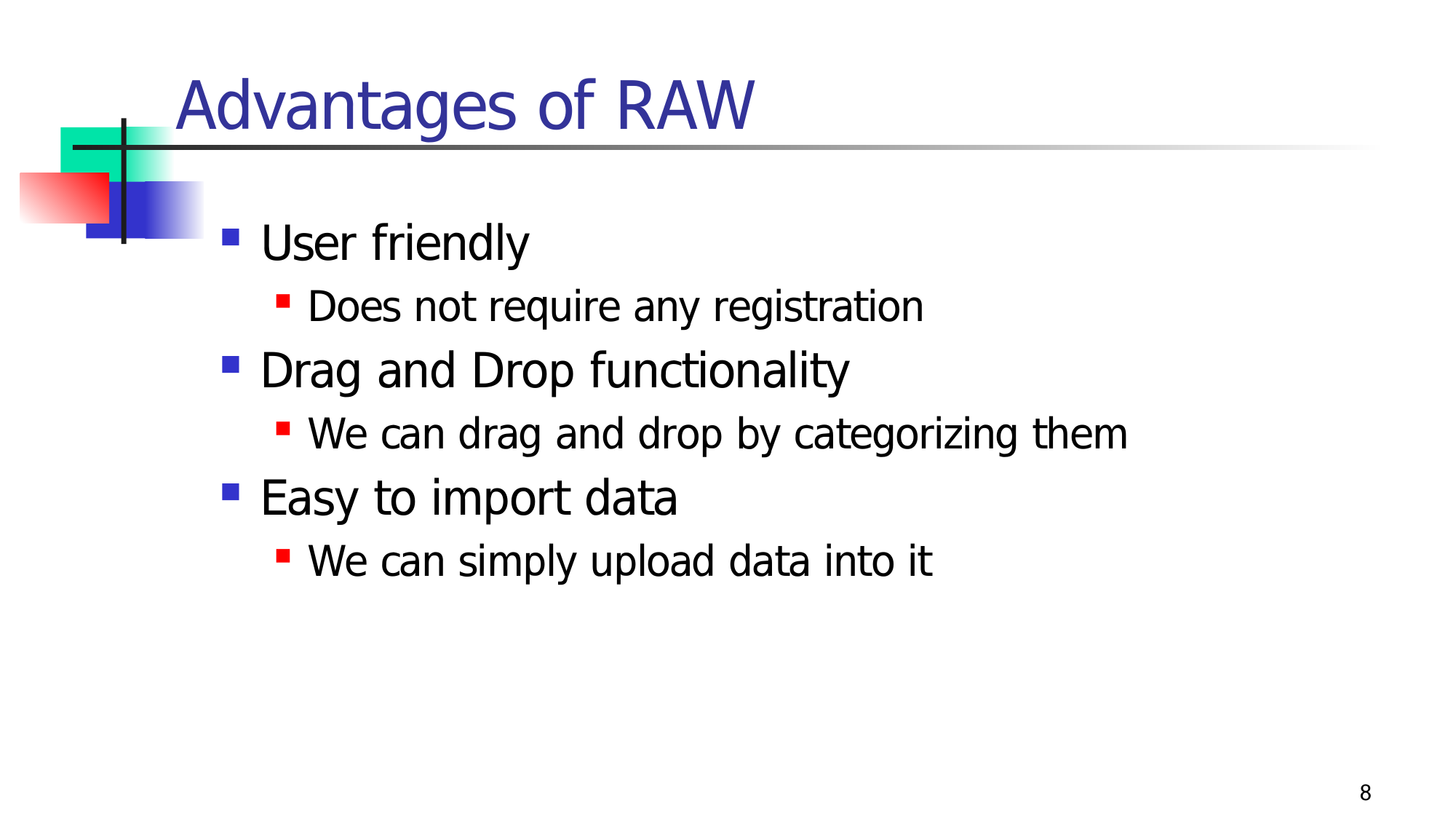

Advantages of RAW
User friendly
Does not require any registration
Drag and Drop functionality
We can drag and drop by categorizing them
Easy to import data
We can simply upload data into it

Data Processing
Statistical Research
Data
Science
Machine
Learning
8